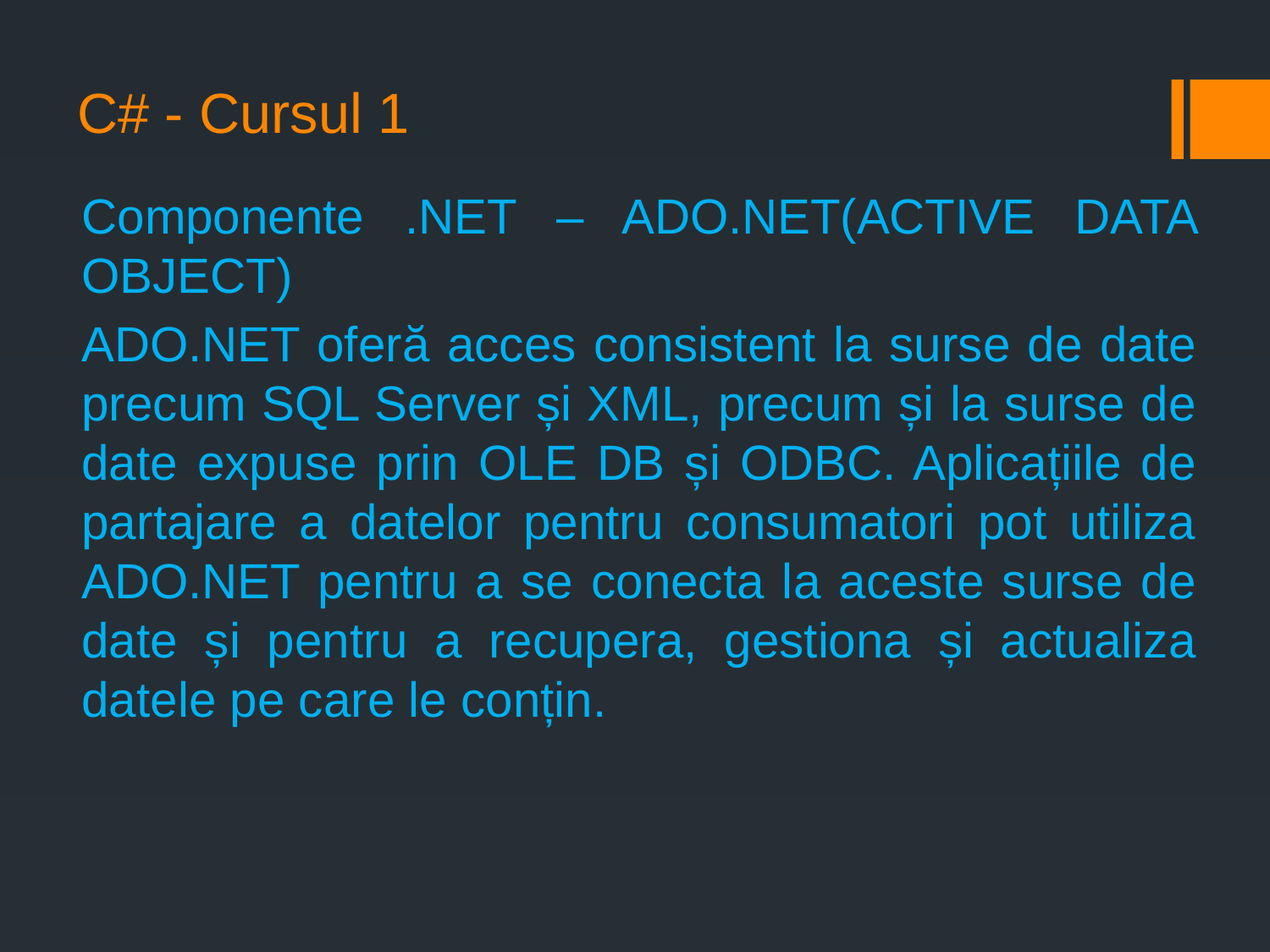

# C# - Cursul 1
Componente .NET – ADO.NET(ACTIVE DATA OBJECT)
ADO.NET oferă acces consistent la surse de date precum SQL Server și XML, precum și la surse de date expuse prin OLE DB și ODBC. Aplicațiile de partajare a datelor pentru consumatori pot utiliza ADO.NET pentru a se conecta la aceste surse de date și pentru a recupera, gestiona și actualiza datele pe care le conțin.